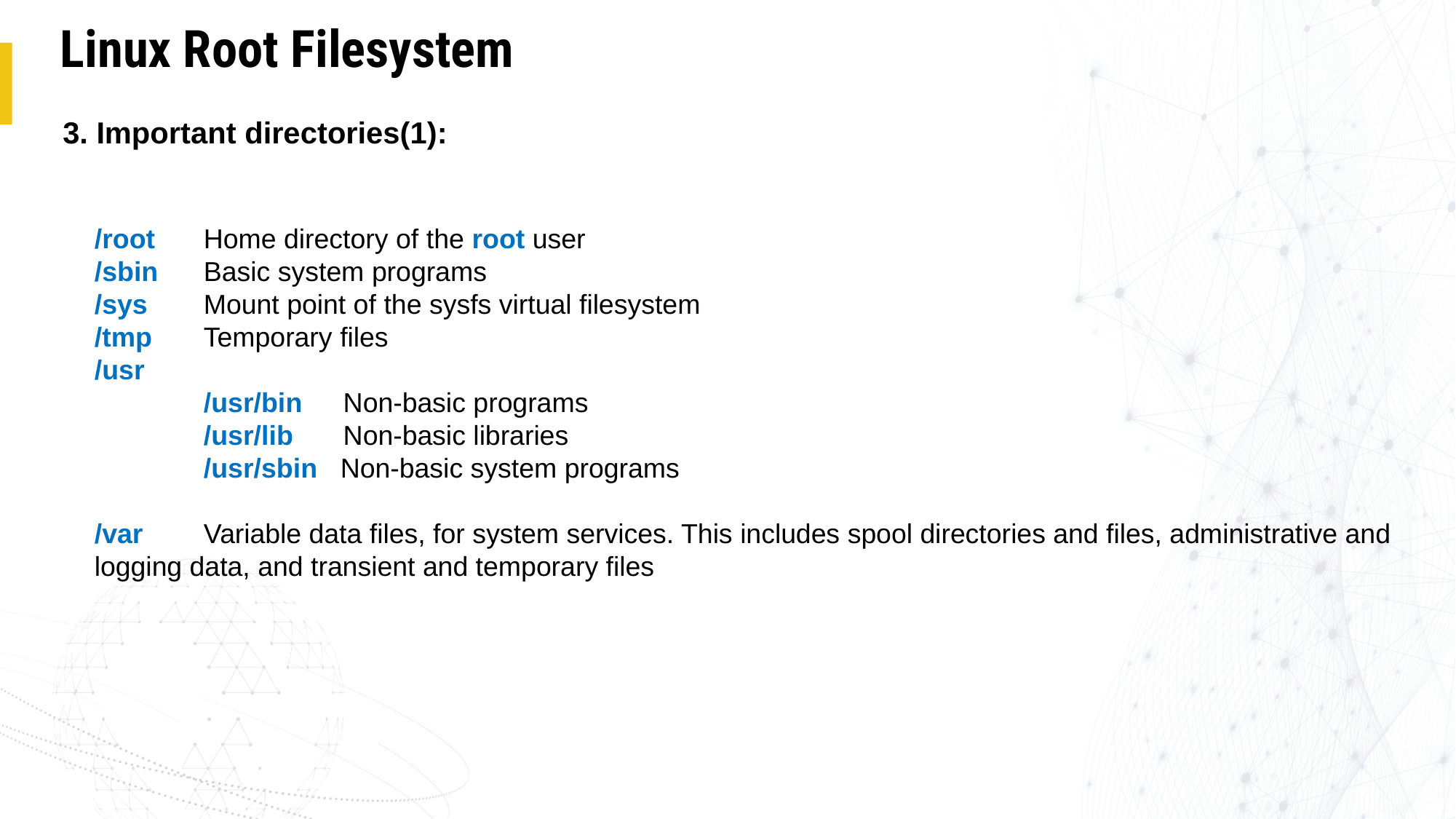

# Linux Root Filesystem
3. Important directories(1):
/root 	Home directory of the root user
/sbin 	Basic system programs
/sys 	Mount point of the sysfs virtual filesystem
/tmp 	Temporary files
/usr
	/usr/bin 	    Non-basic programs
	/usr/lib 	    Non-basic libraries
	/usr/sbin   Non-basic system programs

/var 	Variable data files, for system services. This includes spool directories and files, administrative and logging data, and transient and temporary files